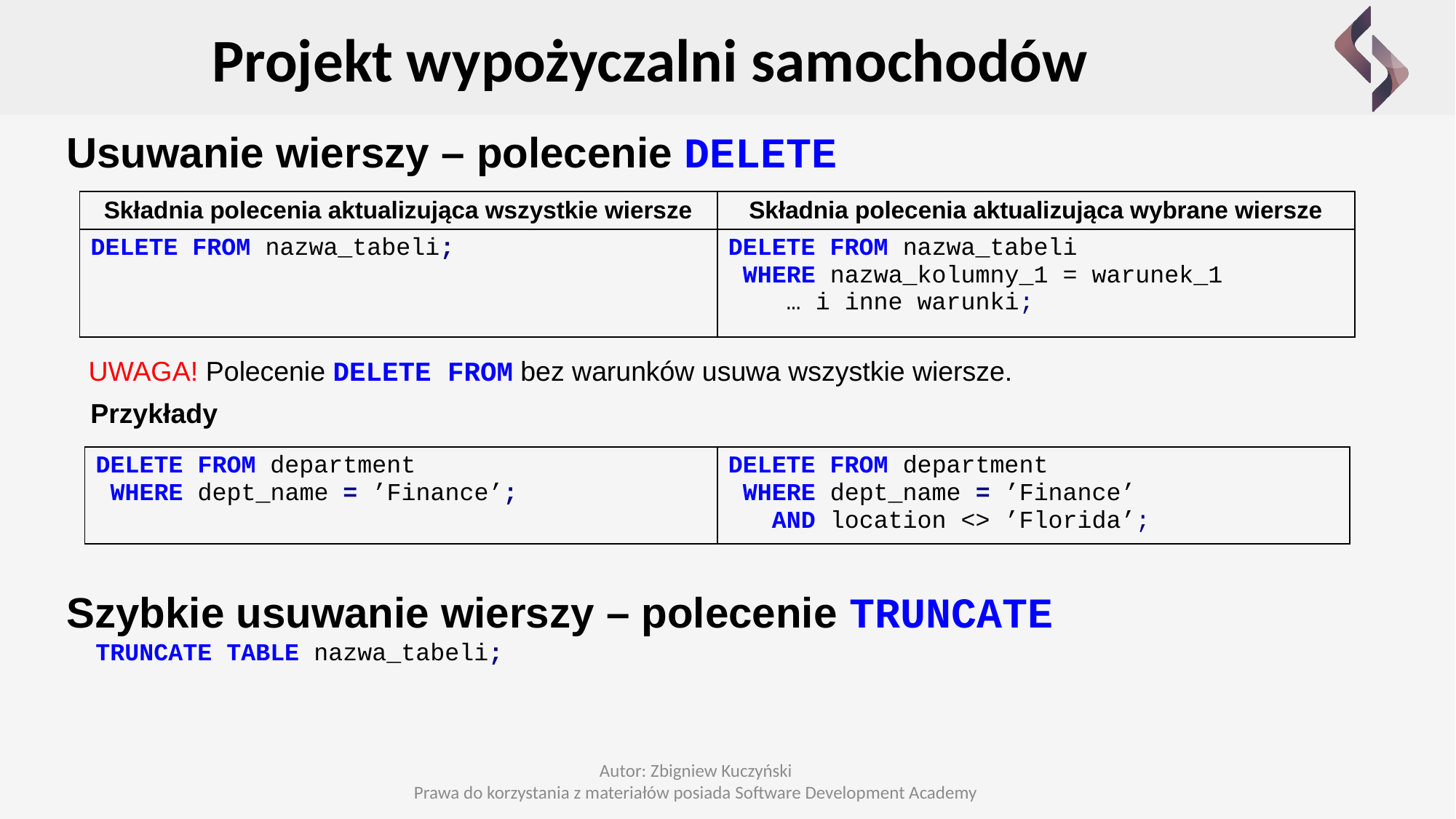

Projekt wypożyczalni samochodów
Usuwanie wierszy – polecenie DELETE

| Składnia polecenia aktualizująca wszystkie wiersze | Składnia polecenia aktualizująca wybrane wiersze |
| --- | --- |
| DELETE FROM nazwa\_tabeli; | DELETE FROM nazwa\_tabeli WHERE nazwa\_kolumny\_1 = warunek\_1 … i inne warunki; |
UWAGA! Polecenie DELETE FROM bez warunków usuwa wszystkie wiersze.
Przykłady

| DELETE FROM department WHERE dept\_name = ’Finance’; | DELETE FROM department WHERE dept\_name = ’Finance’ AND location <> ’Florida’; |
| --- | --- |
Szybkie usuwanie wierszy – polecenie TRUNCATE
  TRUNCATE TABLE nazwa_tabeli;
Autor: Zbigniew Kuczyński
Prawa do korzystania z materiałów posiada Software Development Academy